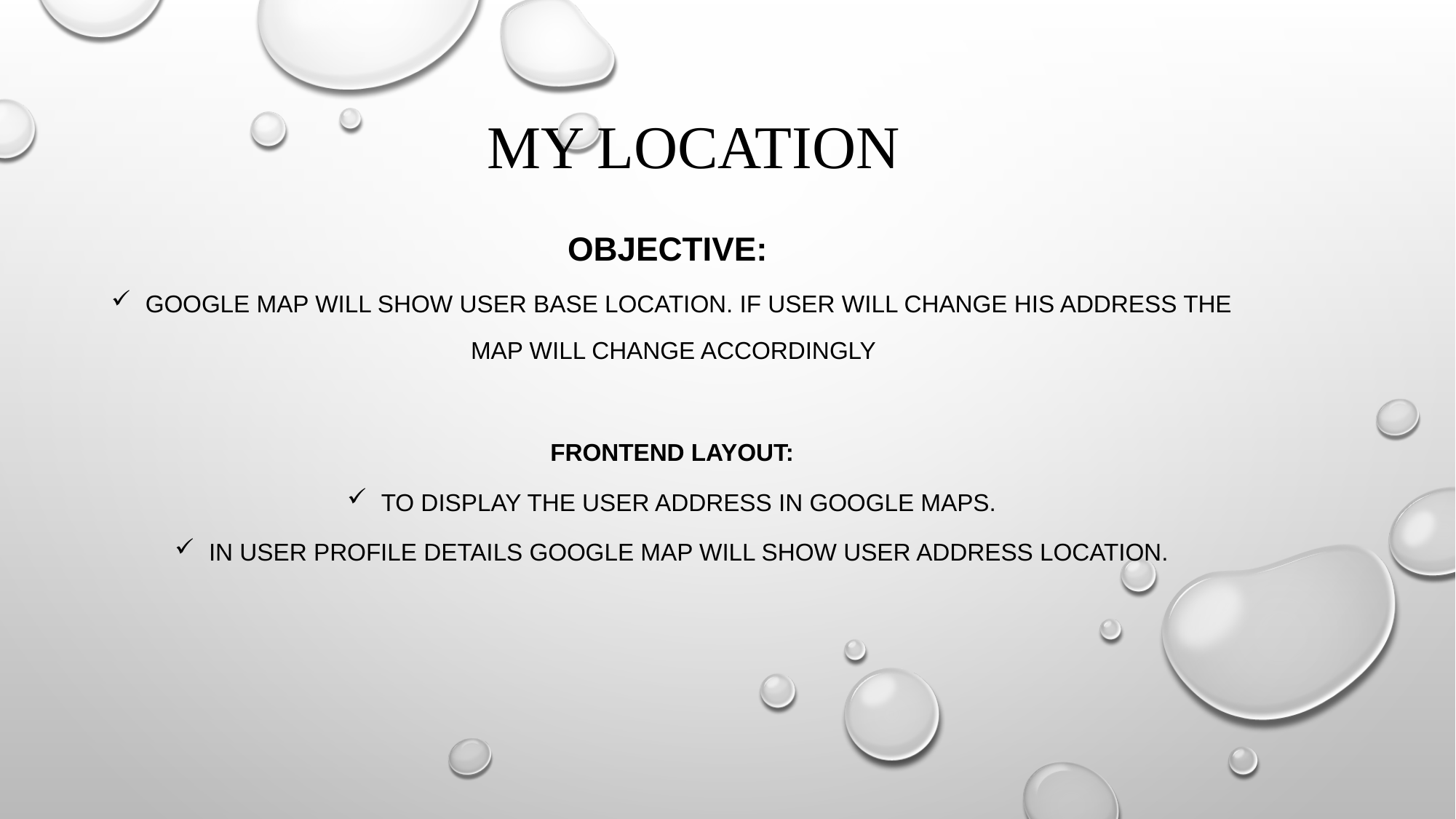

# my location
Objective:
Google map will show user base location. If user will change his address the map will change accordingly

FrontEnd Layout:
To display the user address in google maps.
In user profile details google map will show user address location.